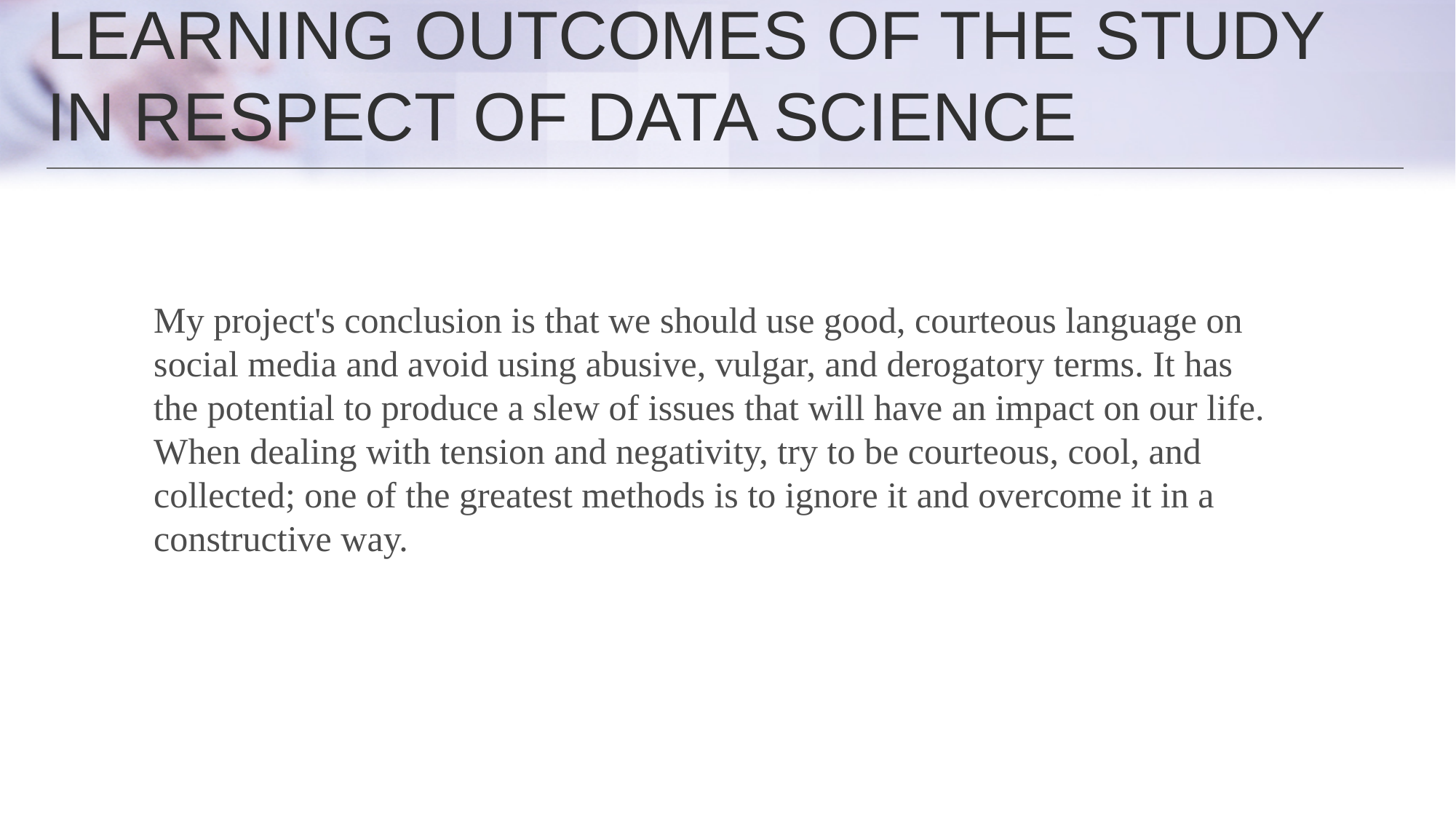

# Learning Outcomes of the Study in respect of Data Science
My project's conclusion is that we should use good, courteous language on social media and avoid using abusive, vulgar, and derogatory terms. It has the potential to produce a slew of issues that will have an impact on our life. When dealing with tension and negativity, try to be courteous, cool, and collected; one of the greatest methods is to ignore it and overcome it in a constructive way.